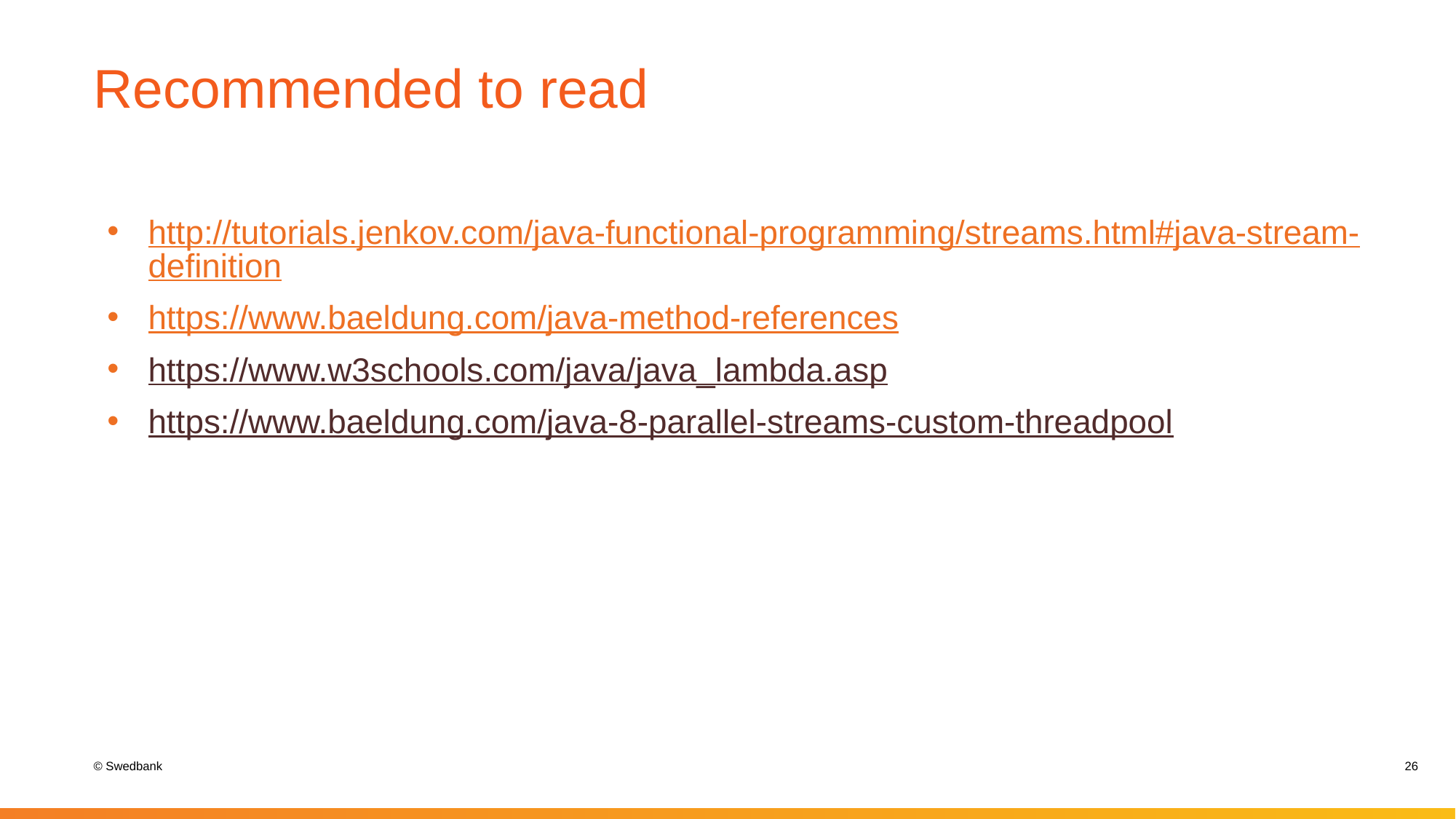

# Recommended to read
http://tutorials.jenkov.com/java-functional-programming/streams.html#java-stream-definition
https://www.baeldung.com/java-method-references
https://www.w3schools.com/java/java_lambda.asp
https://www.baeldung.com/java-8-parallel-streams-custom-threadpool
26